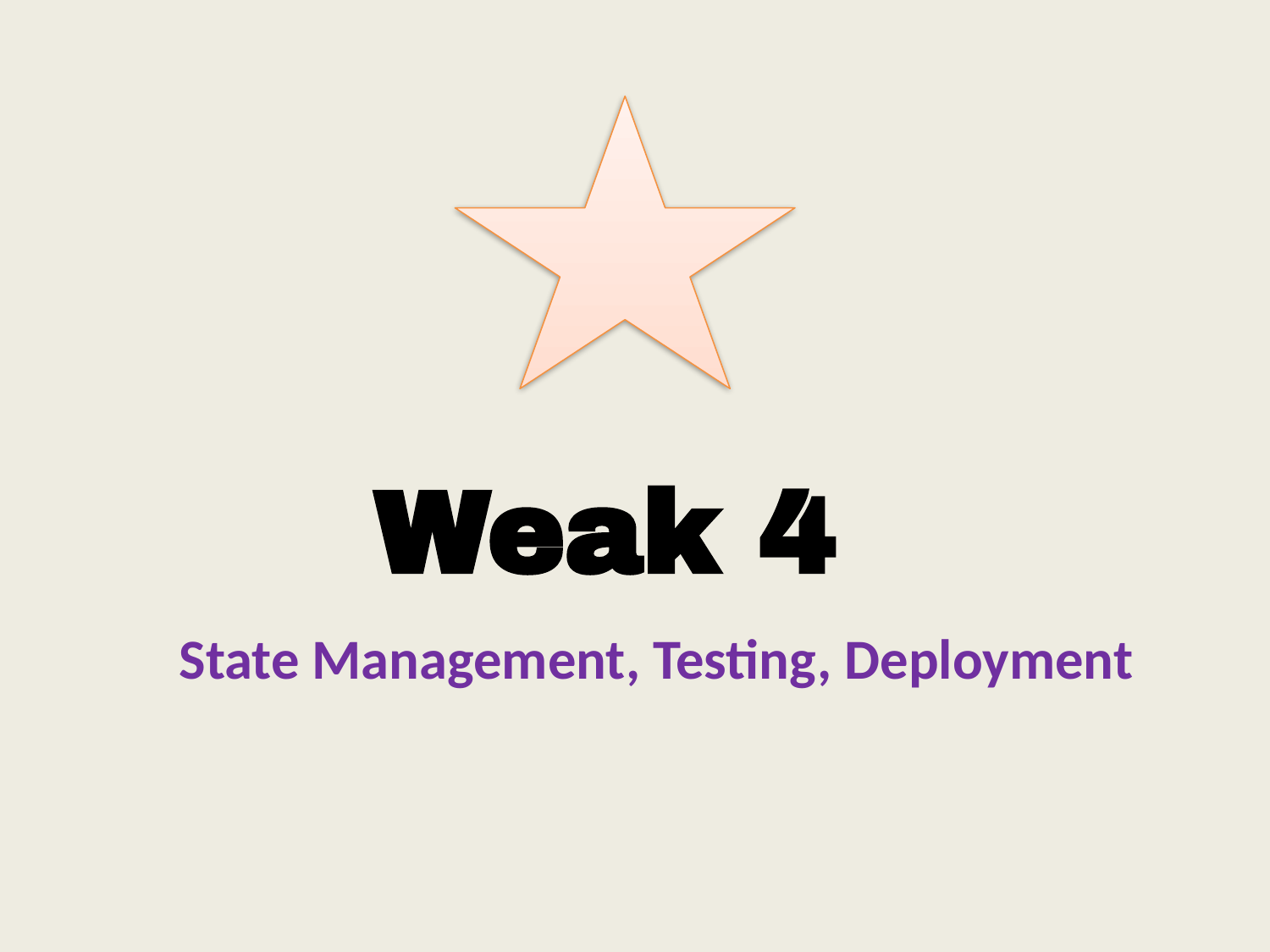

# Weak 4
State Management, Testing, Deployment